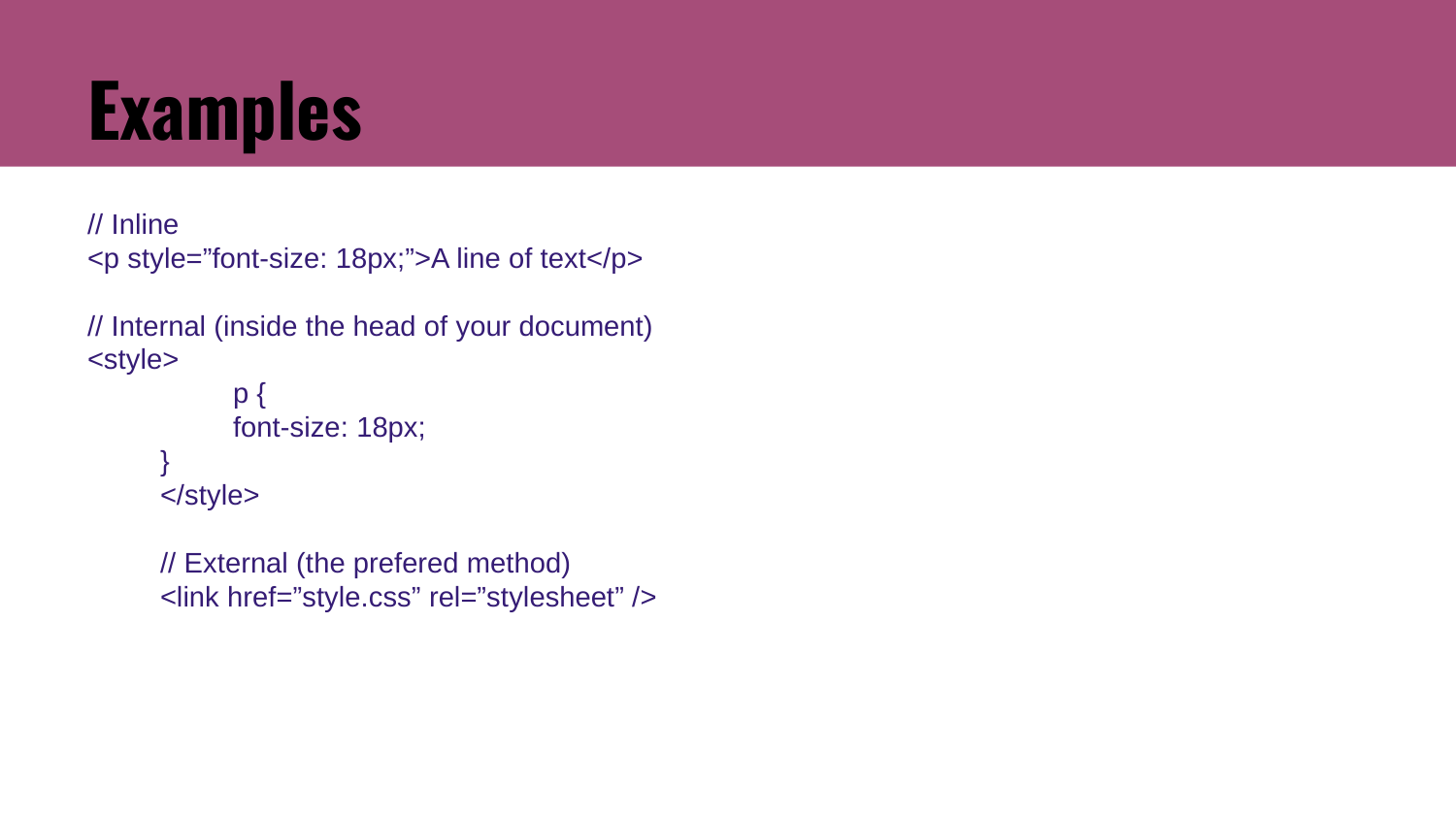

# Examples

// Inline
<p style=”font-size: 18px;”>A line of text</p>

// Internal (inside the head of your document)
<style>
	p {
	font-size: 18px;
}
</style>

// External (the prefered method)
<link href=”style.css” rel=”stylesheet” />